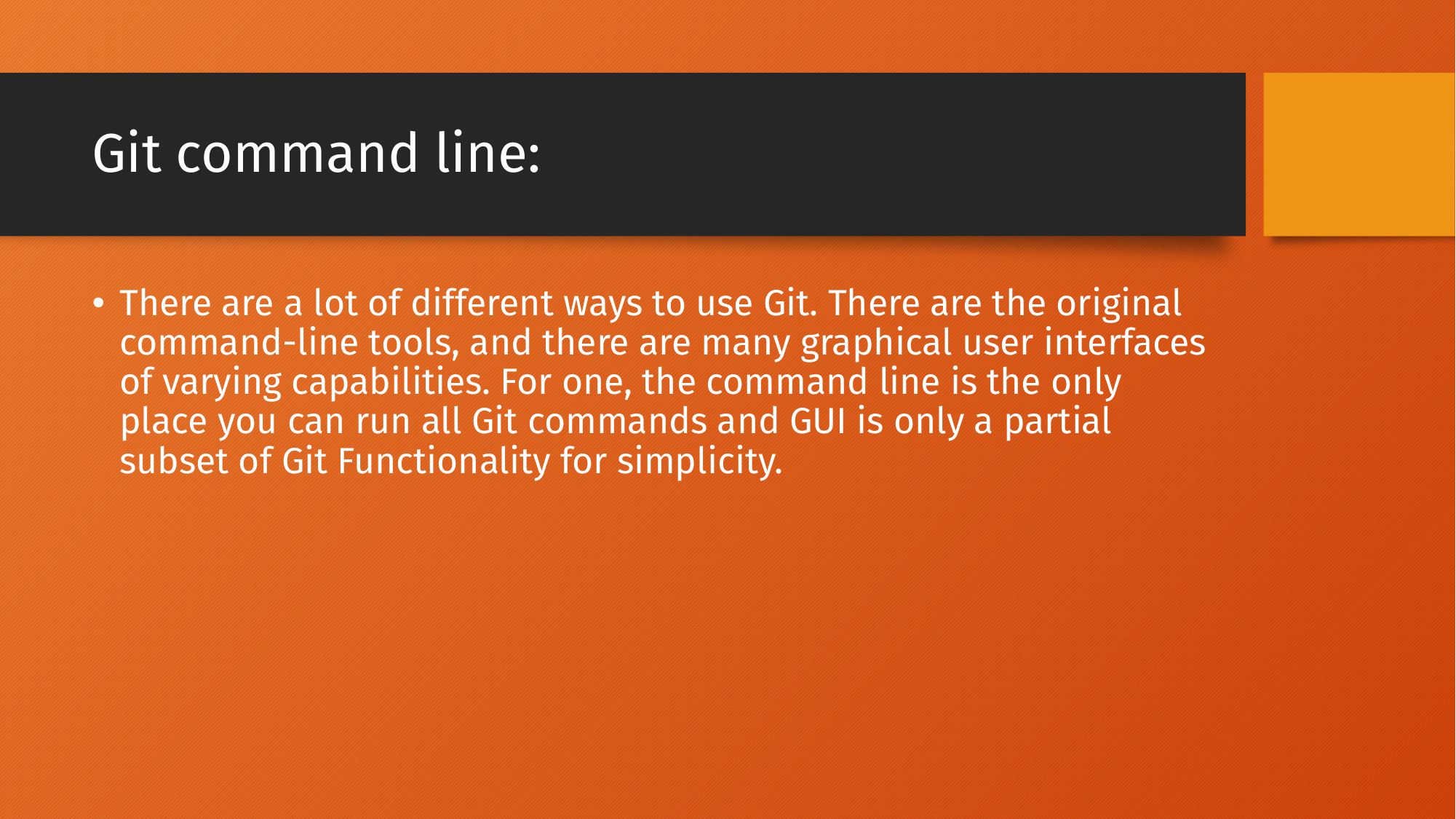

# Git command line:
There are a lot of different ways to use Git. There are the original command-line tools, and there are many graphical user interfaces of varying capabilities. For one, the command line is the only place you can run all Git commands and GUI is only a partial subset of Git Functionality for simplicity.